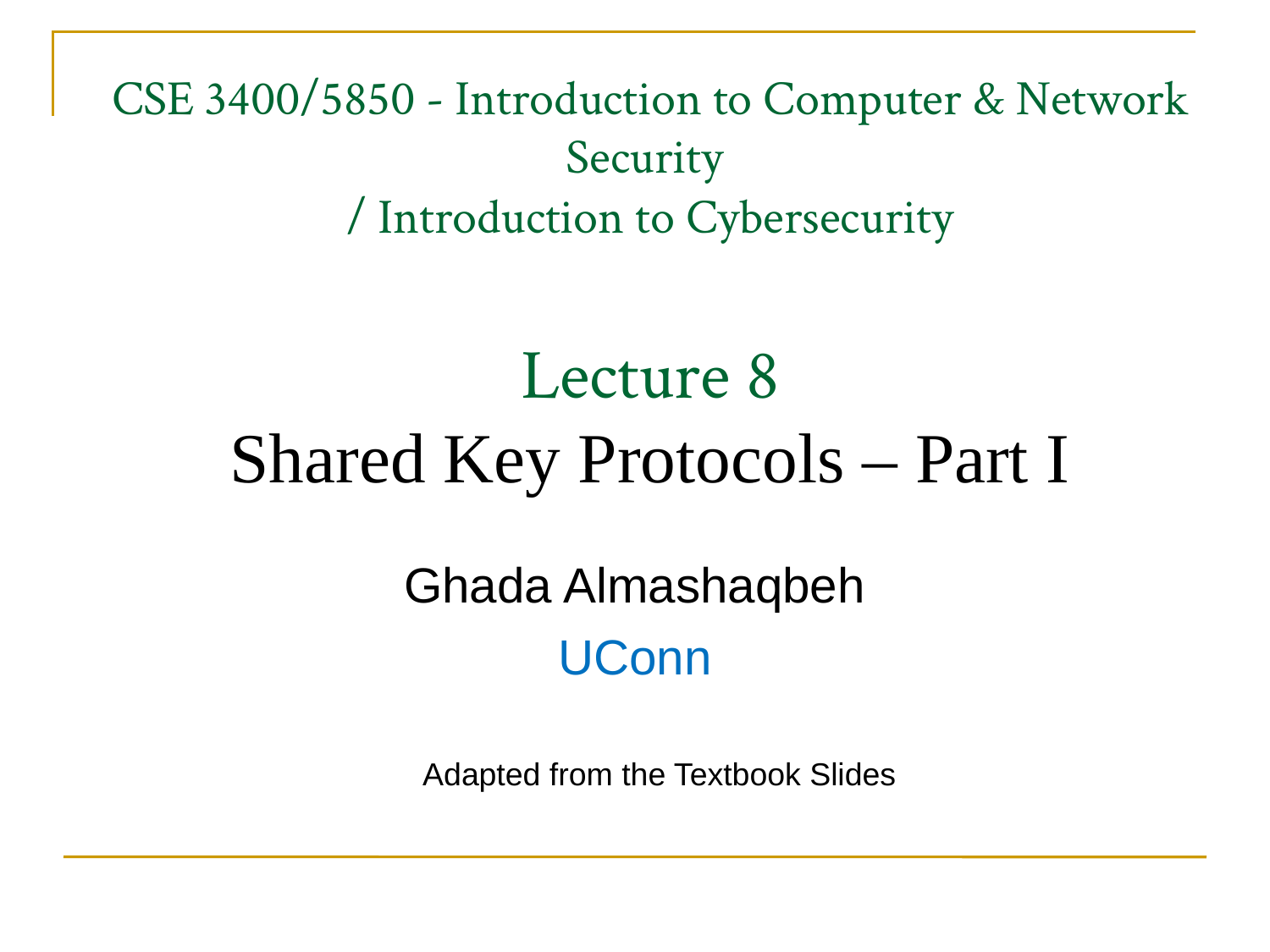

CSE 3400/5850 - Introduction to Computer & Network Security
/ Introduction to Cybersecurity
Lecture 8
Shared Key Protocols – Part I
Ghada Almashaqbeh
UConn

Adapted from the Textbook Slides